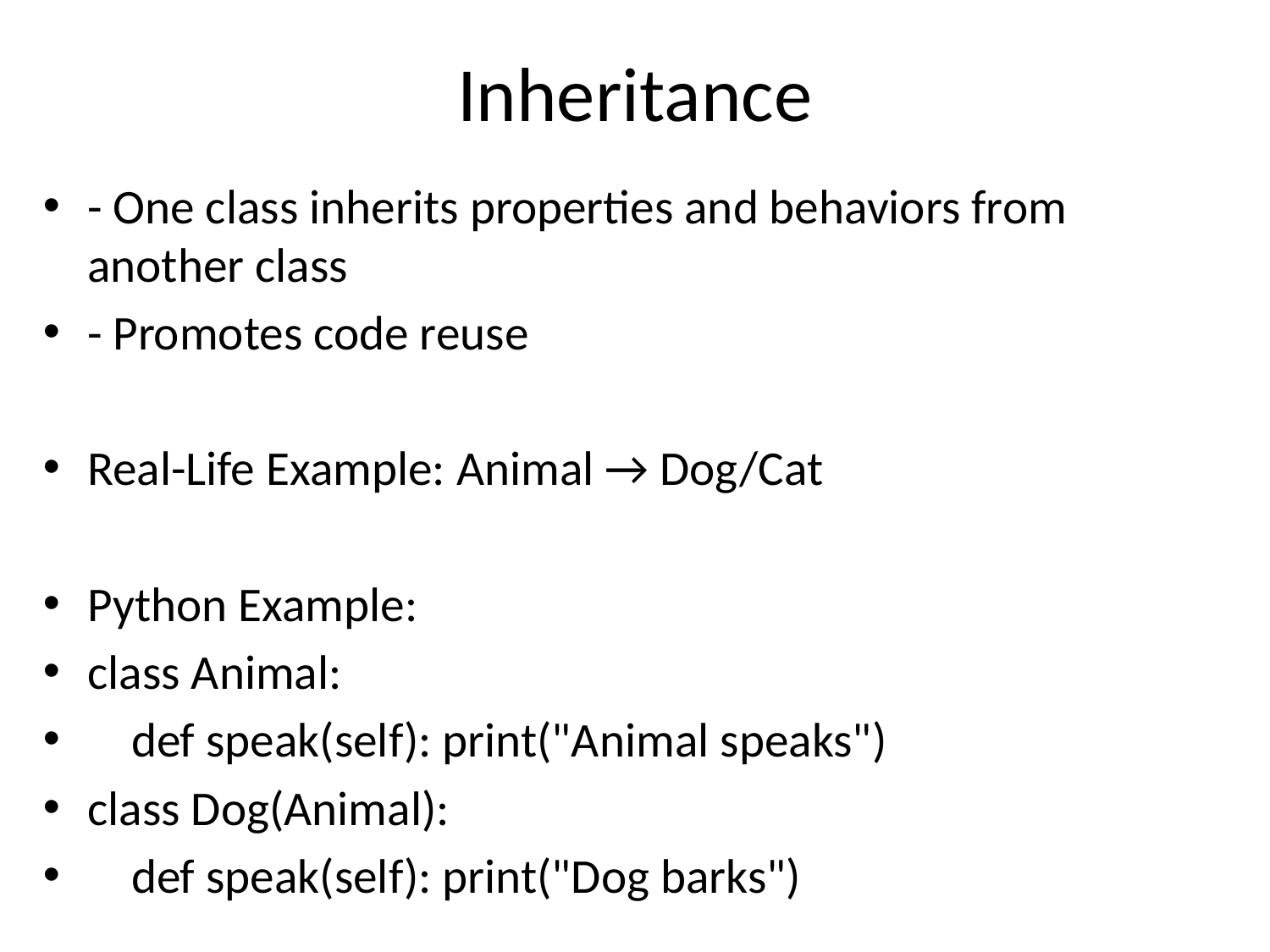

# Inheritance
- One class inherits properties and behaviors from another class
- Promotes code reuse

Real-Life Example: Animal → Dog/Cat

Python Example:
class Animal:
    def speak(self): print("Animal speaks")
class Dog(Animal):
    def speak(self): print("Dog barks")